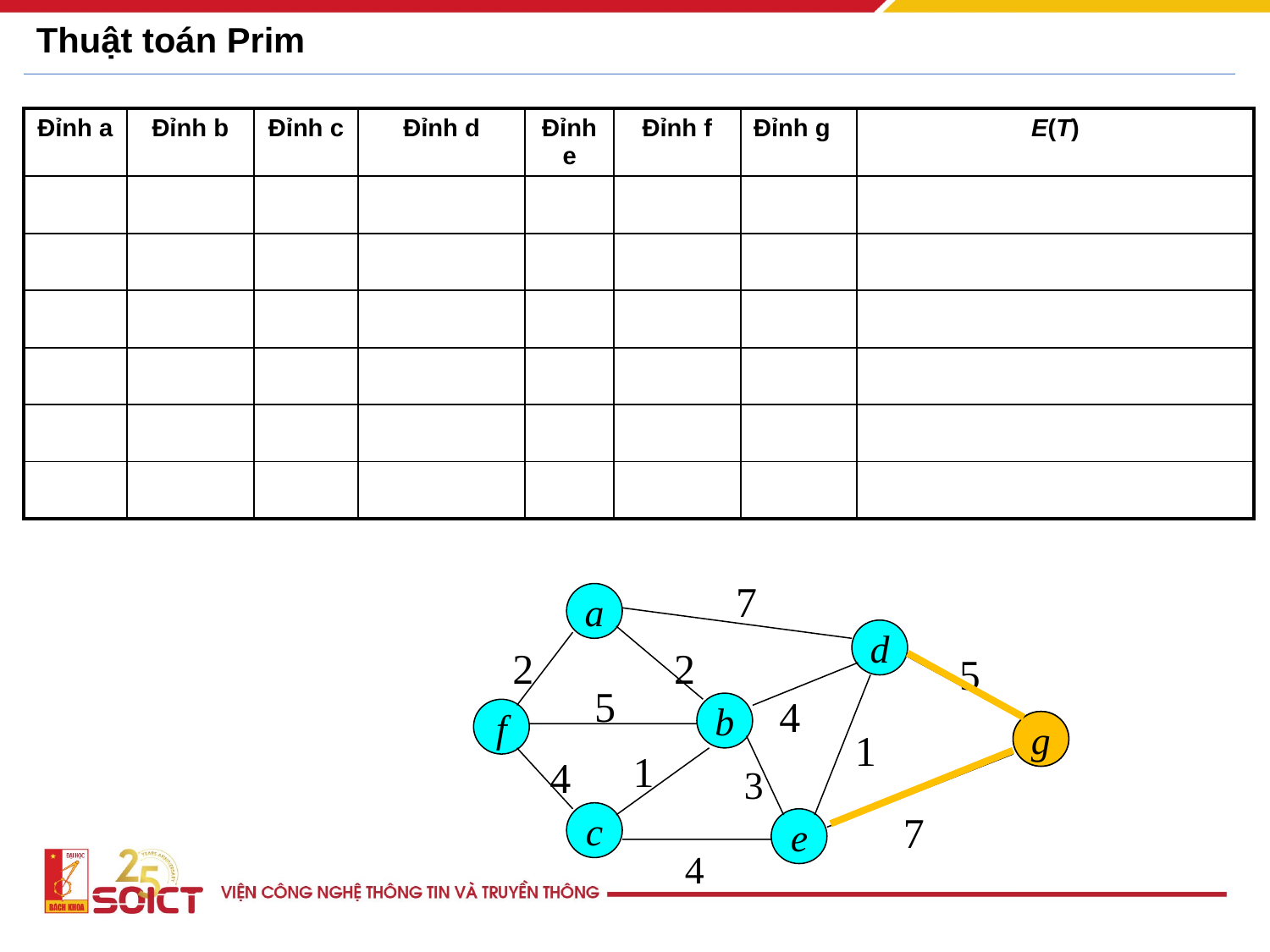

# Thuật toán Prim

| Đỉnh a | Đỉnh b | Đỉnh c | Đỉnh d | Đỉnh e | Đỉnh f | Đỉnh g | E(T) |
| --- | --- | --- | --- | --- | --- | --- | --- |
|  |  |  |  |  |  |  |  |
|  |  |  |  |  |  |  |  |
|  |  |  |  |  |  |  |  |
|  |  |  |  |  |  |  |  |
|  |  |  |  |  |  |  |  |
|  |  |  |  |  |  |  |  |
7
a

d

2
2
5

5

4
b
f
g
g
1

1
4

3
7
c
e

4